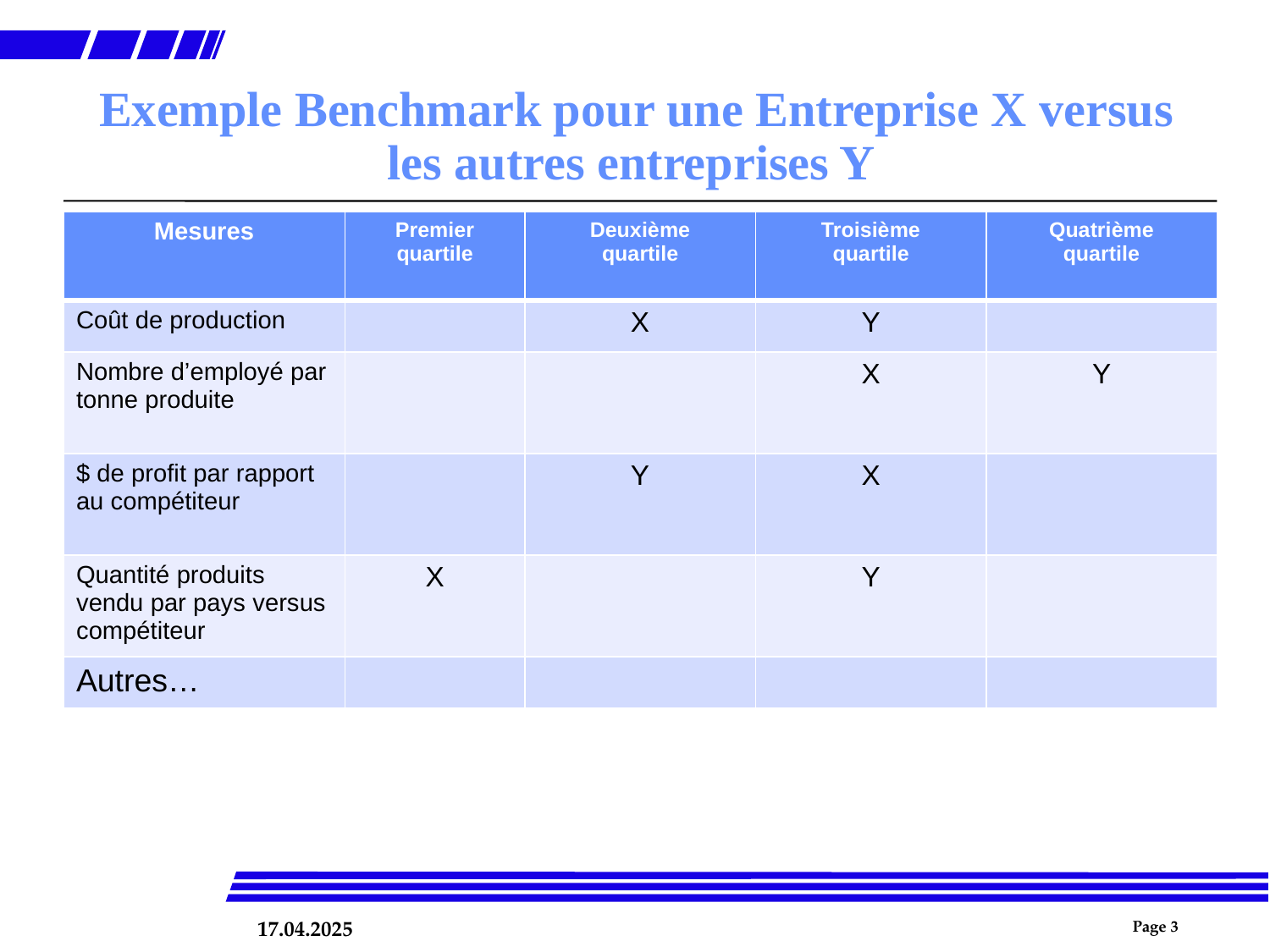

# Exemple Benchmark pour une Entreprise X versus les autres entreprises Y
| Mesures | Premier quartile | Deuxième quartile | Troisième quartile | Quatrième quartile |
| --- | --- | --- | --- | --- |
| Coût de production |  | X | Y |  |
| Nombre d’employé par tonne produite |  |  | X | Y |
| $ de profit par rapport au compétiteur |  | Y | X |  |
| Quantité produits vendu par pays versus compétiteur | X |  | Y |  |
| Autres… |  |  |  |  |